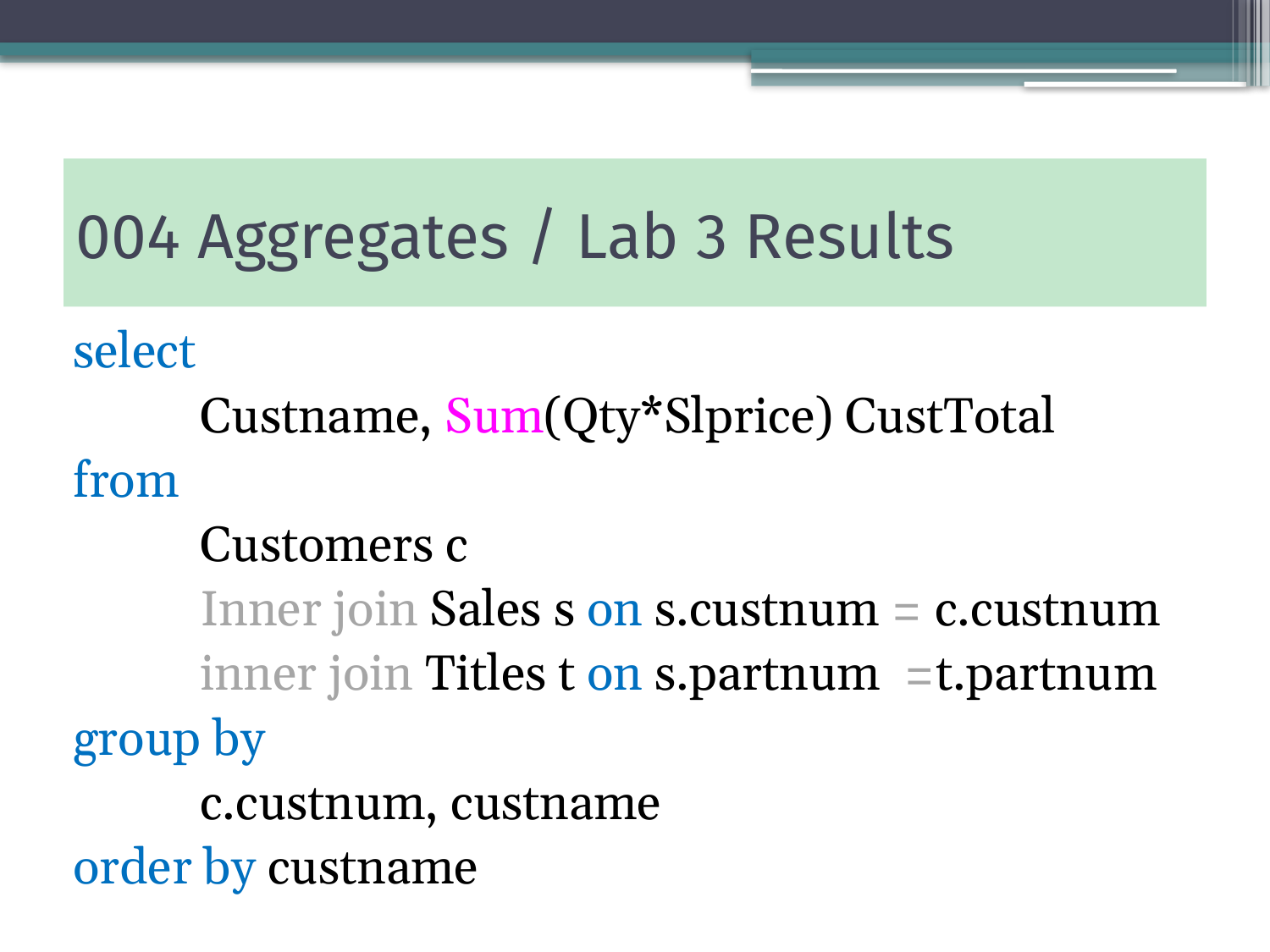

# 004 Aggregates / Lab 3 Results
select
	Custname, Sum(Qty*Slprice) CustTotal
from
	Customers c
	Inner join Sales s on s.custnum = c.custnum
	inner join Titles t on s.partnum  =t.partnum
group by
	c.custnum, custname
order by custname